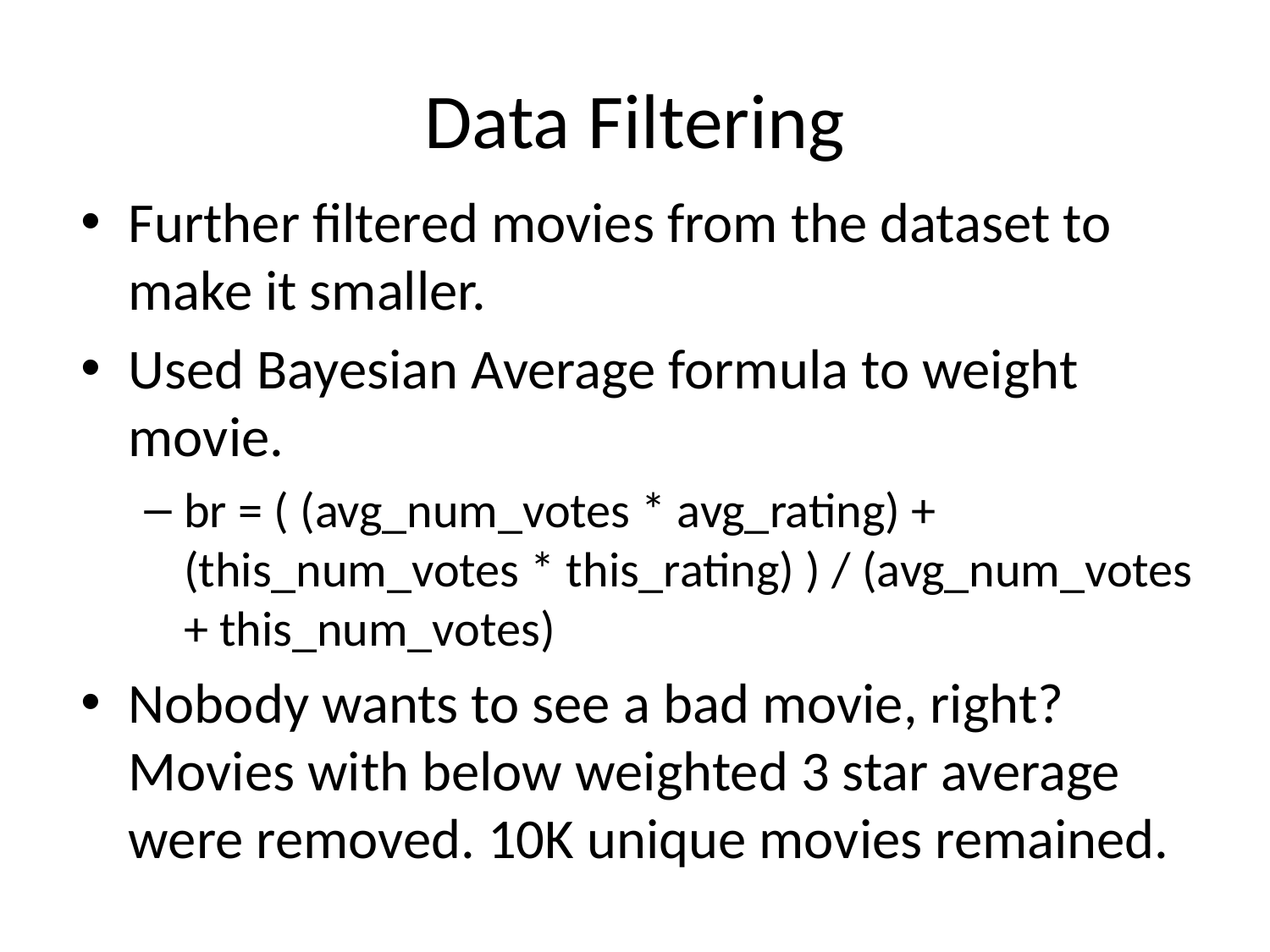

# Data Filtering
Further filtered movies from the dataset to make it smaller.
Used Bayesian Average formula to weight movie.
br = ( (avg_num_votes * avg_rating) + (this_num_votes * this_rating) ) / (avg_num_votes + this_num_votes)
Nobody wants to see a bad movie, right? Movies with below weighted 3 star average were removed. 10K unique movies remained.